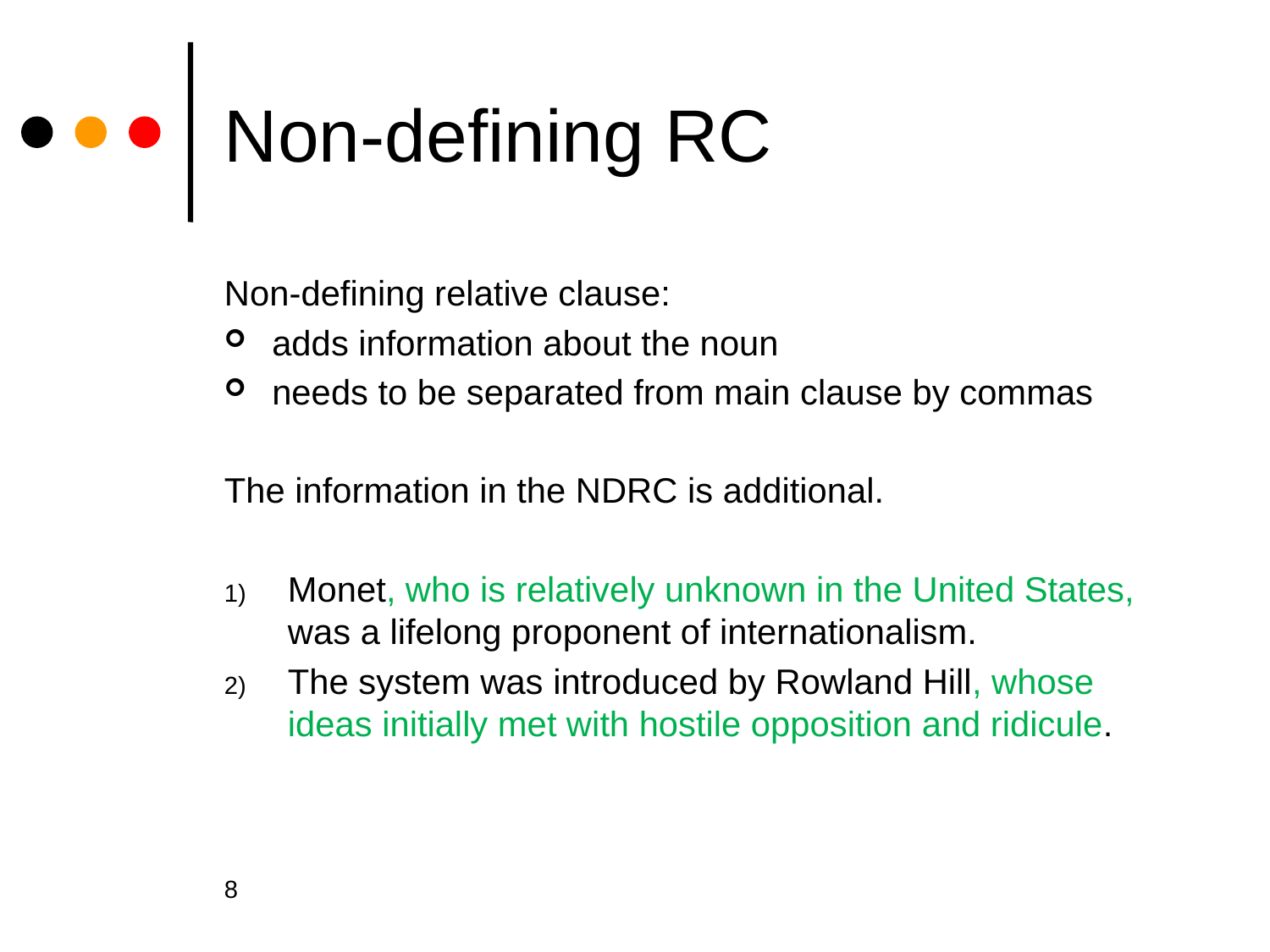

# Non-defining RC
Non-defining relative clause:
adds information about the noun
needs to be separated from main clause by commas

The information in the NDRC is additional.

Monet, who is relatively unknown in the United States, was a lifelong proponent of internationalism.
The system was introduced by Rowland Hill, whose ideas initially met with hostile opposition and ridicule.

8